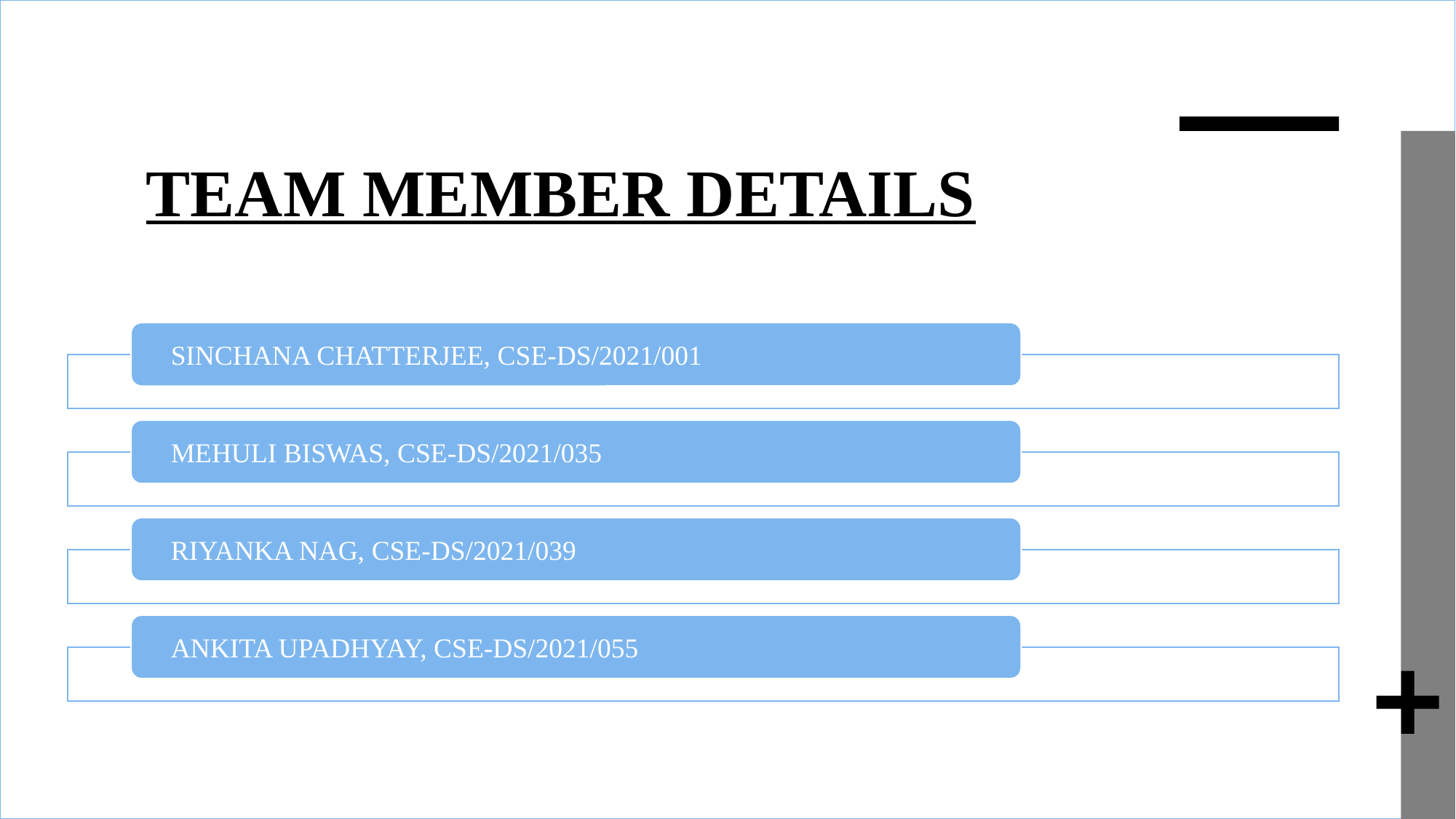

# TEAM MEMBER DETAILS

SINCHANA CHATTERJEE, CSE-DS/2021/001

MEHULI BISWAS, CSE-DS/2021/035

RIYANKA NAG, CSE-DS/2021/039

ANKITA UPADHYAY, CSE-DS/2021/055